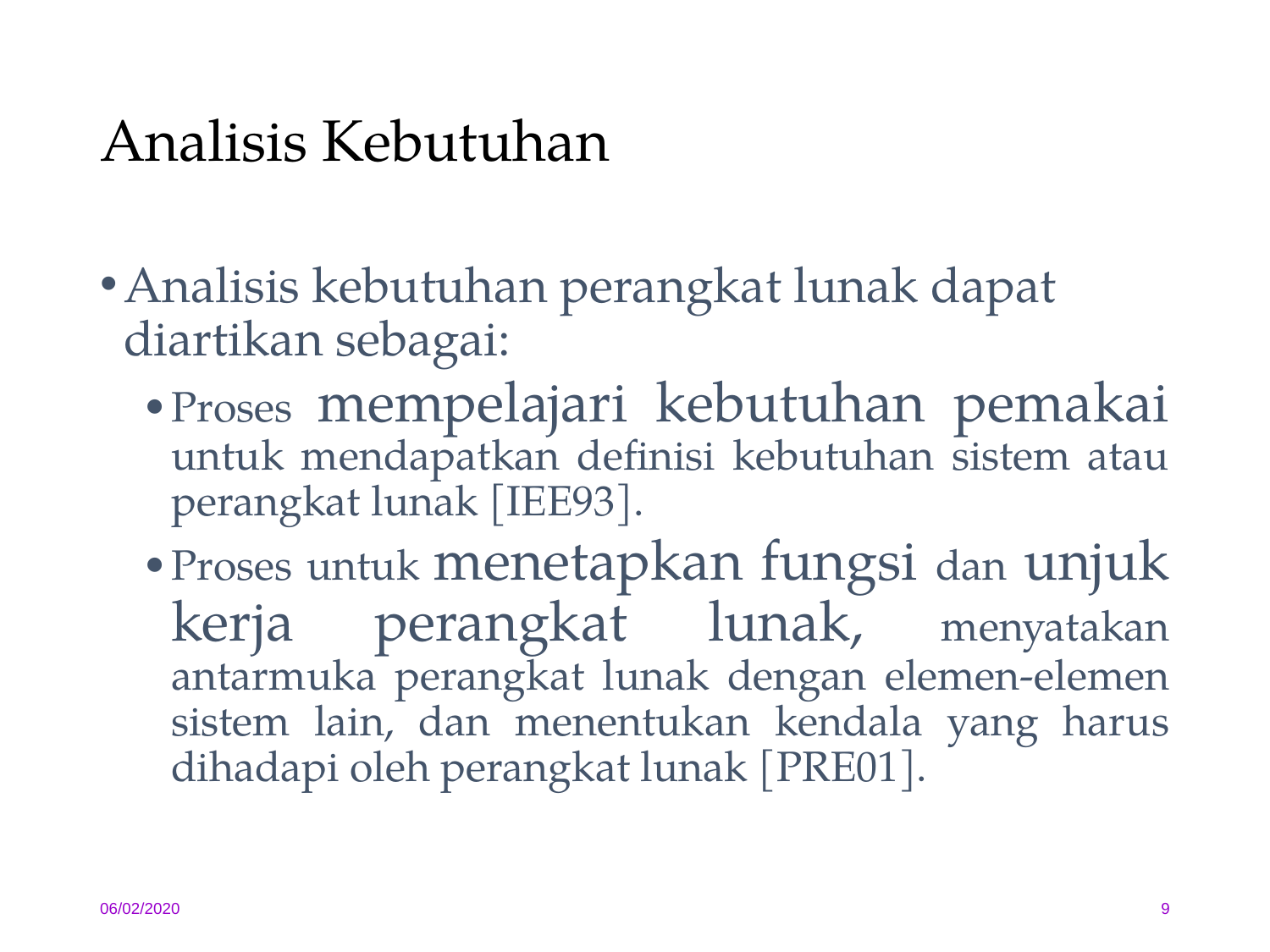

# Analisis Kebutuhan
Analisis kebutuhan perangkat lunak dapat diartikan sebagai:
•	Proses mempelajari kebutuhan pemakai untuk mendapatkan definisi kebutuhan sistem atau perangkat lunak [IEE93].
•	Proses untuk menetapkan fungsi dan unjuk kerja perangkat lunak, menyatakan antarmuka perangkat lunak dengan elemen-elemen sistem lain, dan menentukan kendala yang harus dihadapi oleh perangkat lunak [PRE01].

06/02/2020
9